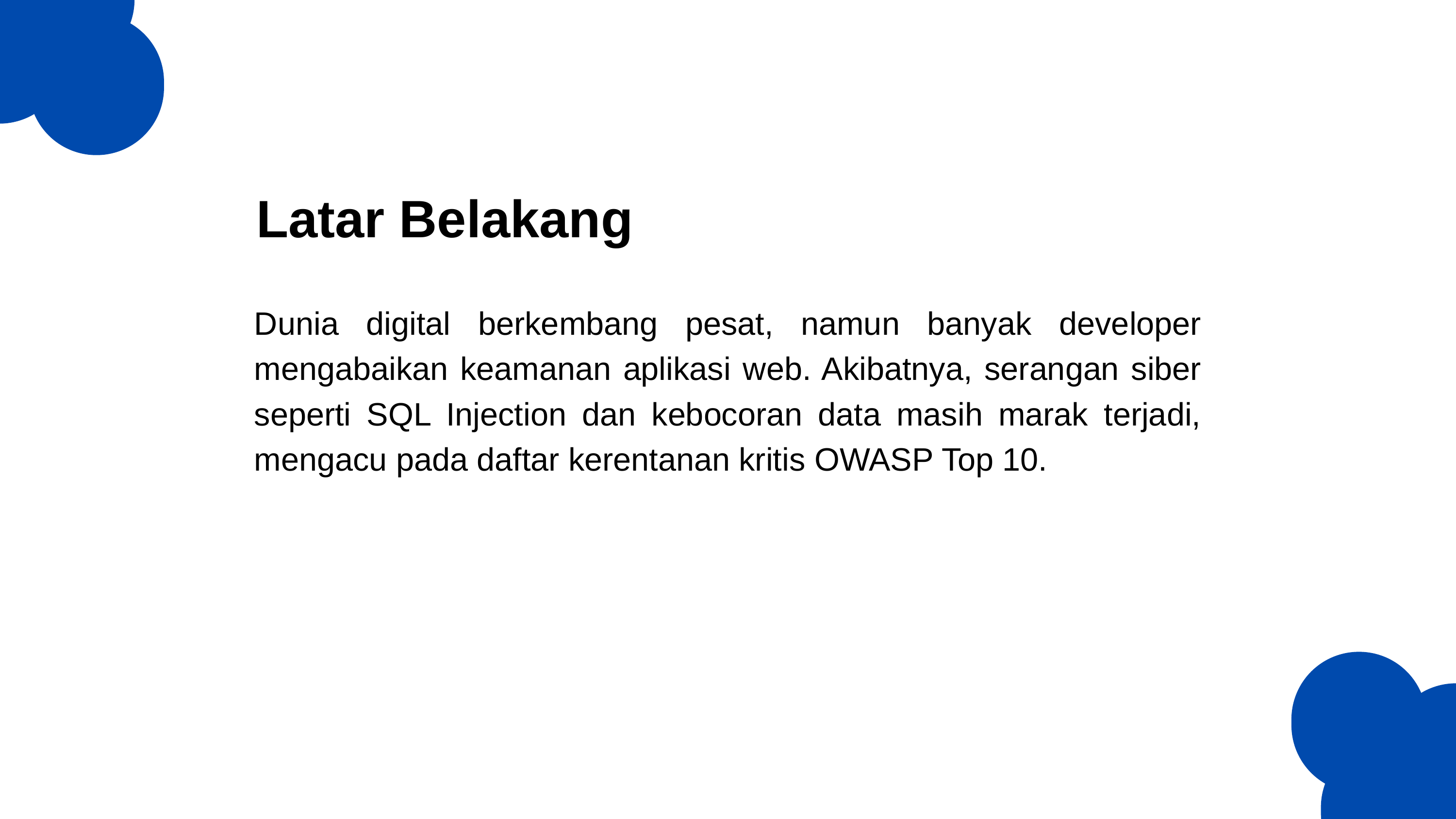

Latar Belakang
Dunia digital berkembang pesat, namun banyak developer mengabaikan keamanan aplikasi web. Akibatnya, serangan siber seperti SQL Injection dan kebocoran data masih marak terjadi, mengacu pada daftar kerentanan kritis OWASP Top 10.